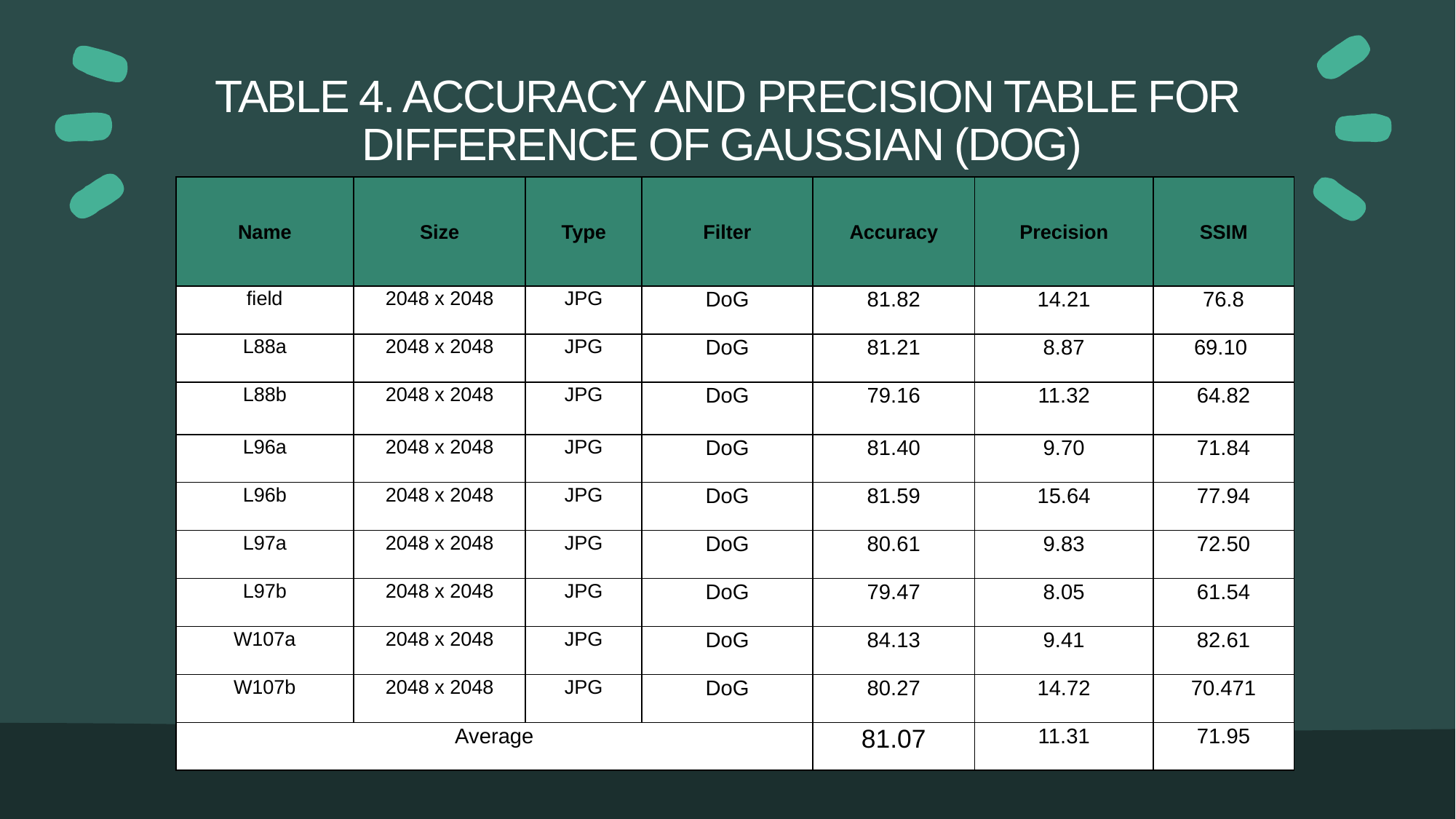

# Table 4. Accuracy and Precision Table for Difference of Gaussian (DoG)
| Name | Size | Type | Filter | Accuracy | Precision | SSIM |
| --- | --- | --- | --- | --- | --- | --- |
| field | 2048 x 2048 | JPG | DoG | 81.82 | 14.21 | 76.8 |
| L88a | 2048 x 2048 | JPG | DoG | 81.21 | 8.87 | 69.10 |
| L88b | 2048 x 2048 | JPG | DoG | 79.16 | 11.32 | 64.82 |
| L96a | 2048 x 2048 | JPG | DoG | 81.40 | 9.70 | 71.84 |
| L96b | 2048 x 2048 | JPG | DoG | 81.59 | 15.64 | 77.94 |
| L97a | 2048 x 2048 | JPG | DoG | 80.61 | 9.83 | 72.50 |
| L97b | 2048 x 2048 | JPG | DoG | 79.47 | 8.05 | 61.54 |
| W107a | 2048 x 2048 | JPG | DoG | 84.13 | 9.41 | 82.61 |
| W107b | 2048 x 2048 | JPG | DoG | 80.27 | 14.72 | 70.471 |
| Average |  |  |  | 81.07 | 11.31 | 71.95 |